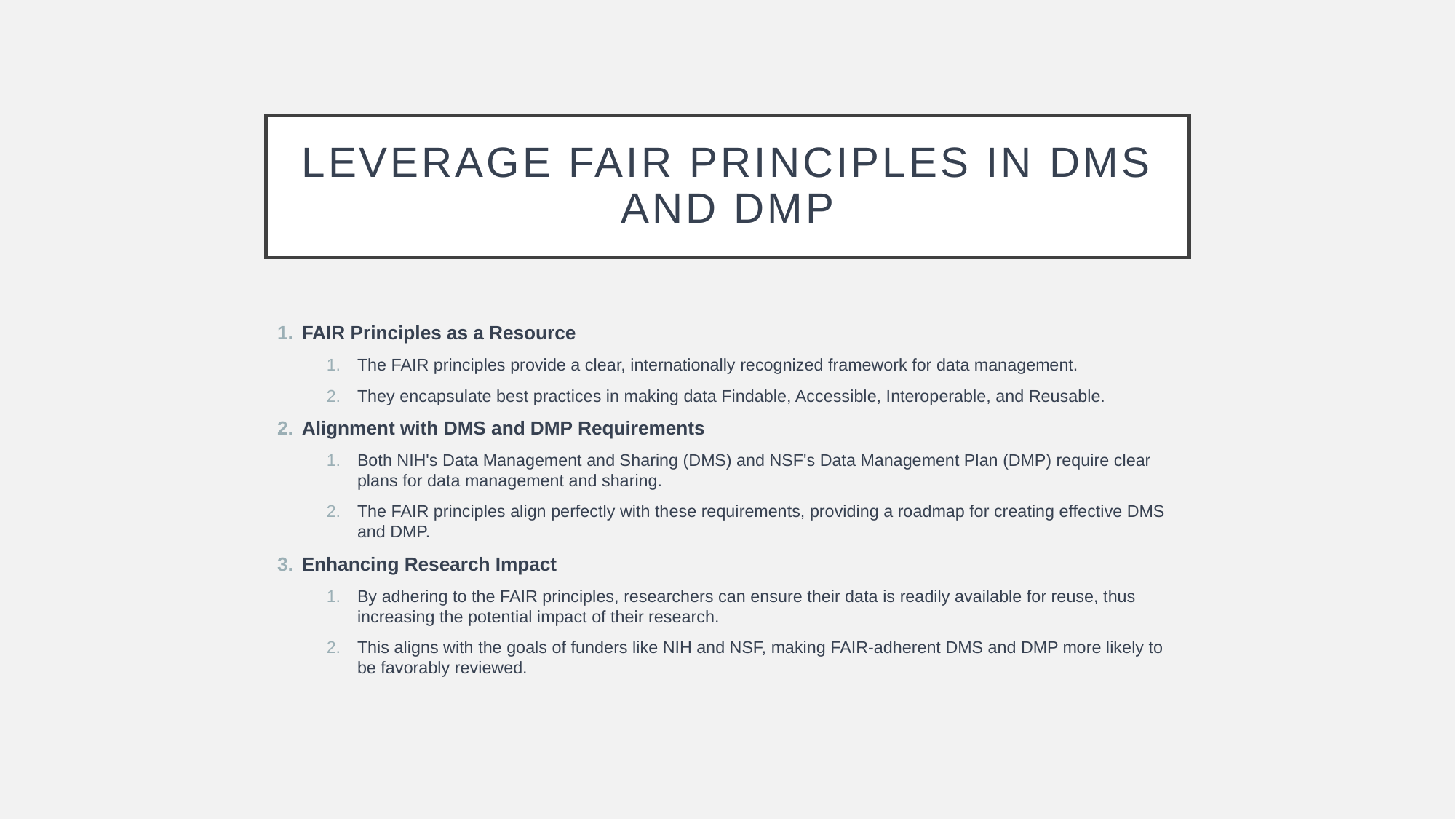

# Leverage FAIR Principles in DMS and DMP
FAIR Principles as a Resource
The FAIR principles provide a clear, internationally recognized framework for data management.
They encapsulate best practices in making data Findable, Accessible, Interoperable, and Reusable.
Alignment with DMS and DMP Requirements
Both NIH's Data Management and Sharing (DMS) and NSF's Data Management Plan (DMP) require clear plans for data management and sharing.
The FAIR principles align perfectly with these requirements, providing a roadmap for creating effective DMS and DMP.
Enhancing Research Impact
By adhering to the FAIR principles, researchers can ensure their data is readily available for reuse, thus increasing the potential impact of their research.
This aligns with the goals of funders like NIH and NSF, making FAIR-adherent DMS and DMP more likely to be favorably reviewed.